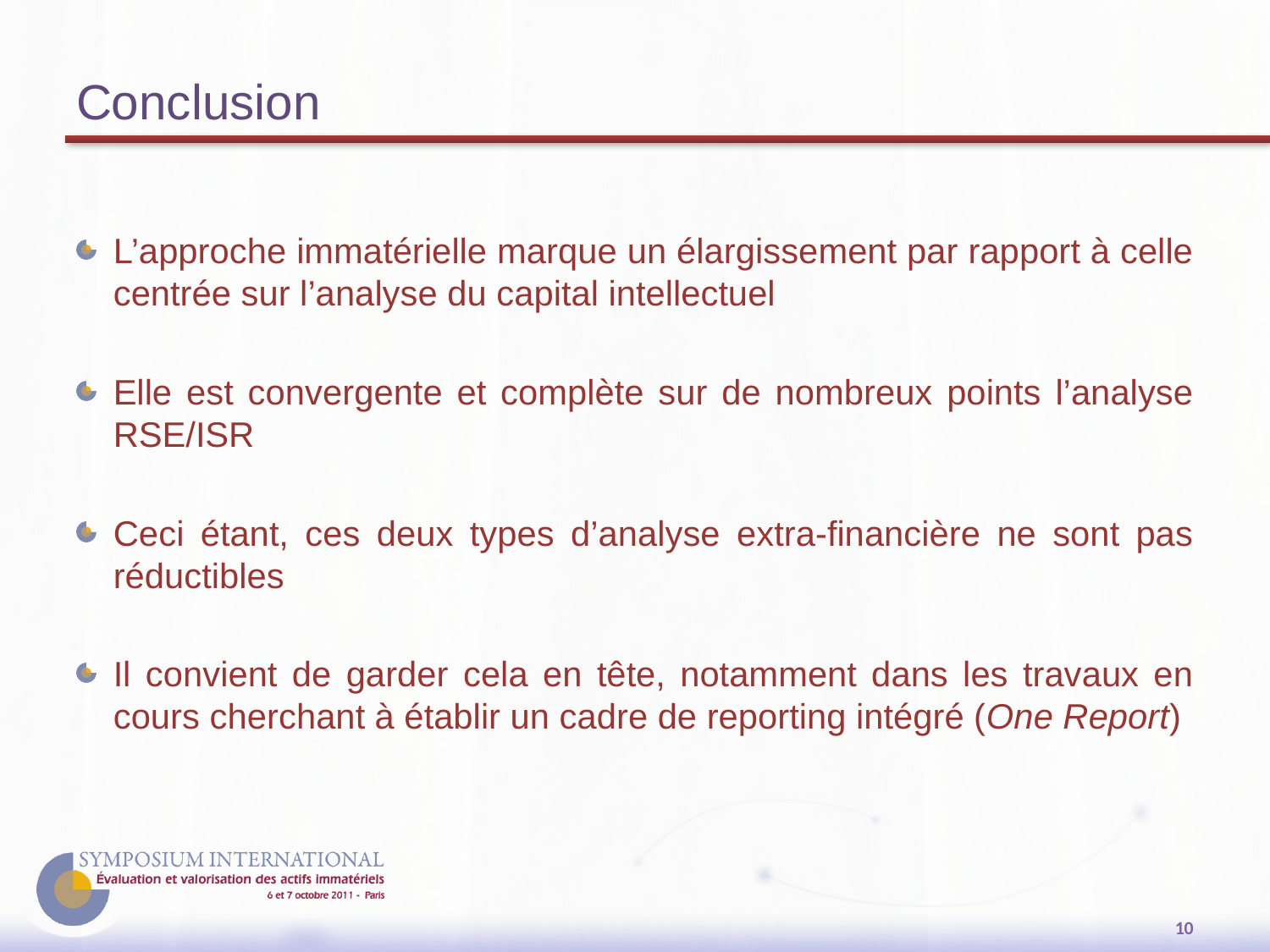

# Conclusion
L’approche immatérielle marque un élargissement par rapport à celle centrée sur l’analyse du capital intellectuel

Elle est convergente et complète sur de nombreux points l’analyse RSE/ISR

Ceci étant, ces deux types d’analyse extra-financière ne sont pas réductibles

Il convient de garder cela en tête, notamment dans les travaux en cours cherchant à établir un cadre de reporting intégré (One Report)

10